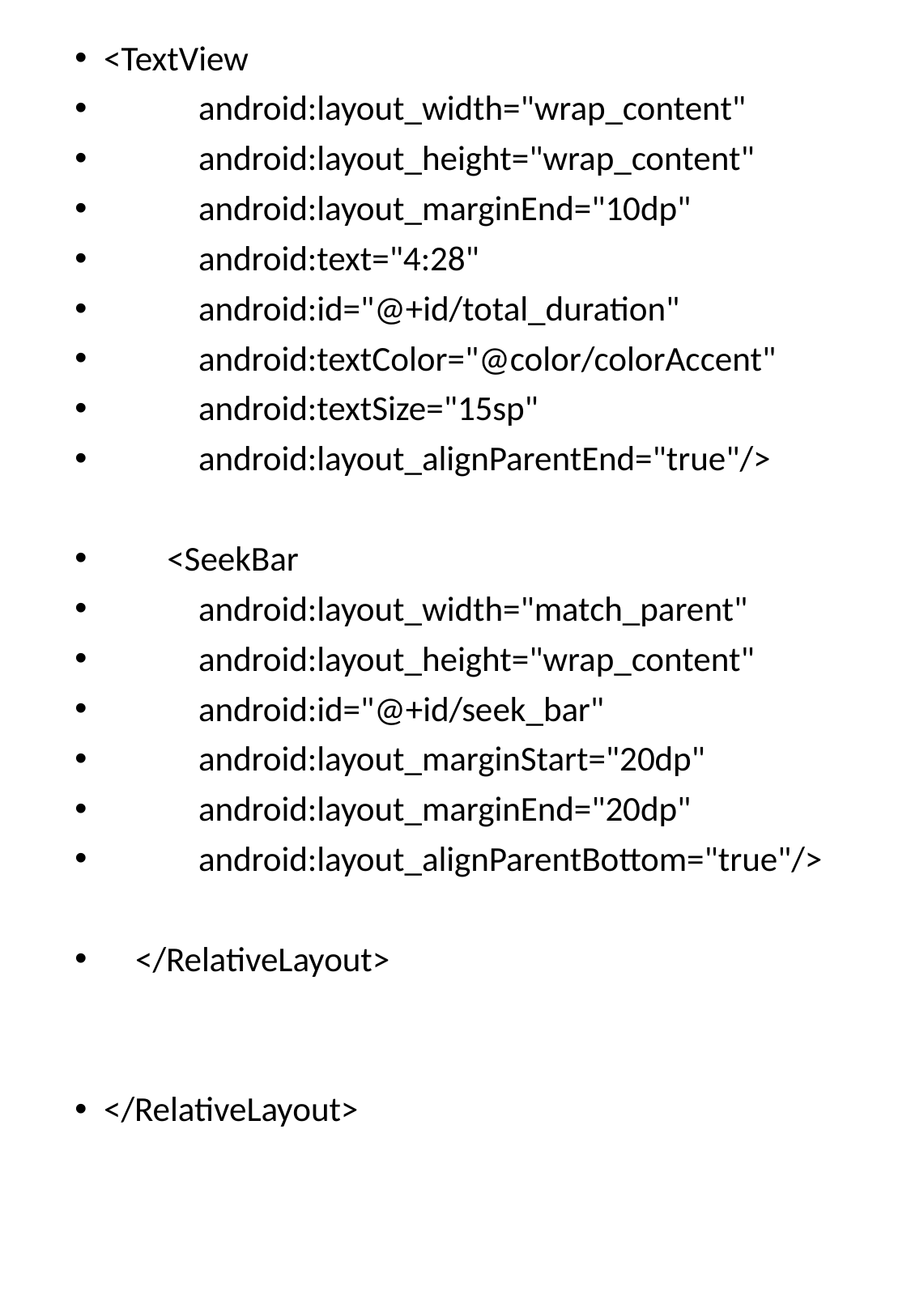

#
<TextView
            android:layout_width="wrap_content"
            android:layout_height="wrap_content"
            android:layout_marginEnd="10dp"
            android:text="4:28"
            android:id="@+id/total_duration"
            android:textColor="@color/colorAccent"
            android:textSize="15sp"
            android:layout_alignParentEnd="true"/>

        <SeekBar
            android:layout_width="match_parent"
            android:layout_height="wrap_content"
            android:id="@+id/seek_bar"
            android:layout_marginStart="20dp"
            android:layout_marginEnd="20dp"
            android:layout_alignParentBottom="true"/>

    </RelativeLayout>

</RelativeLayout>